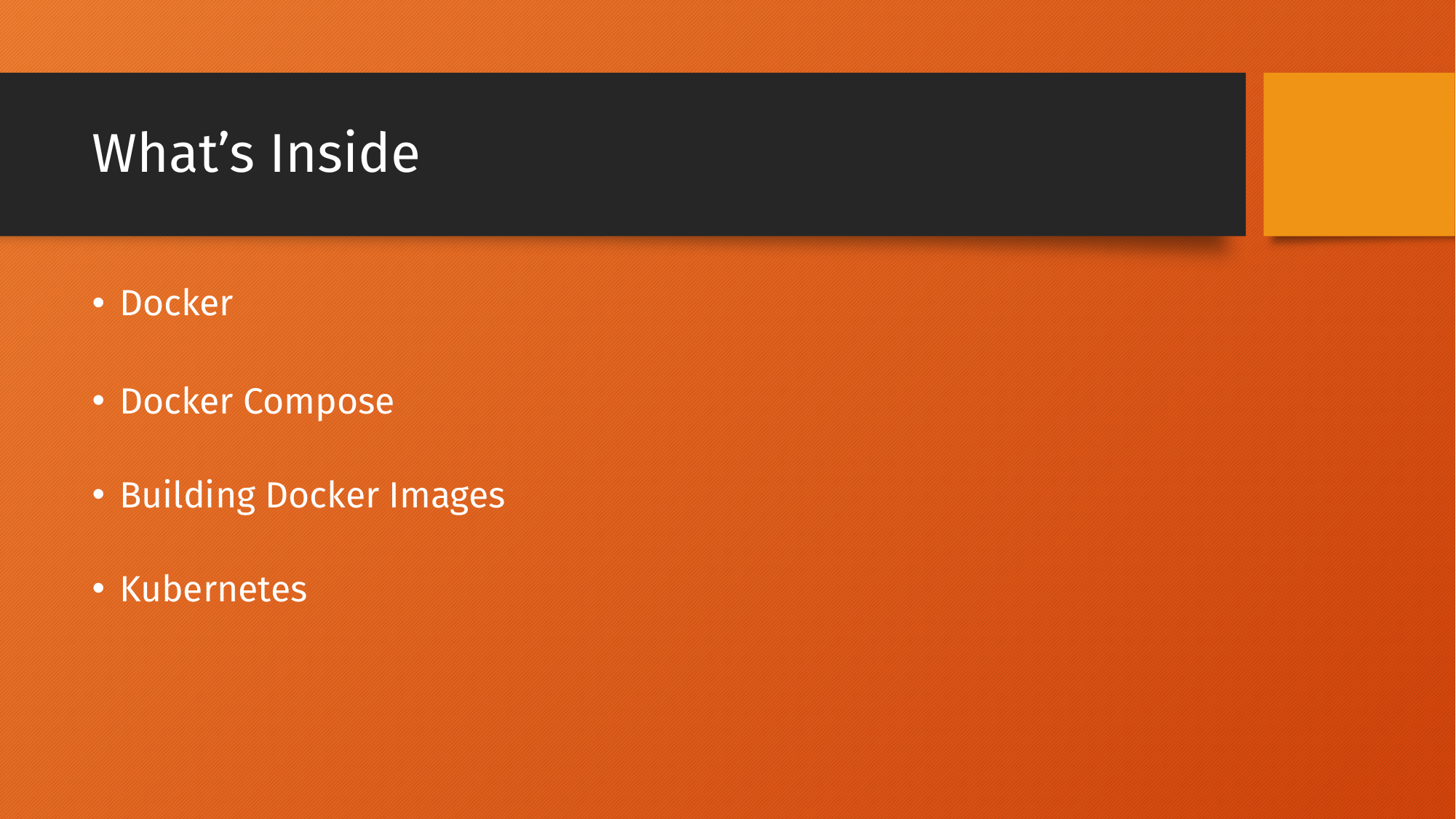

# What’s Inside
Docker
Docker Compose
Building Docker Images
Kubernetes